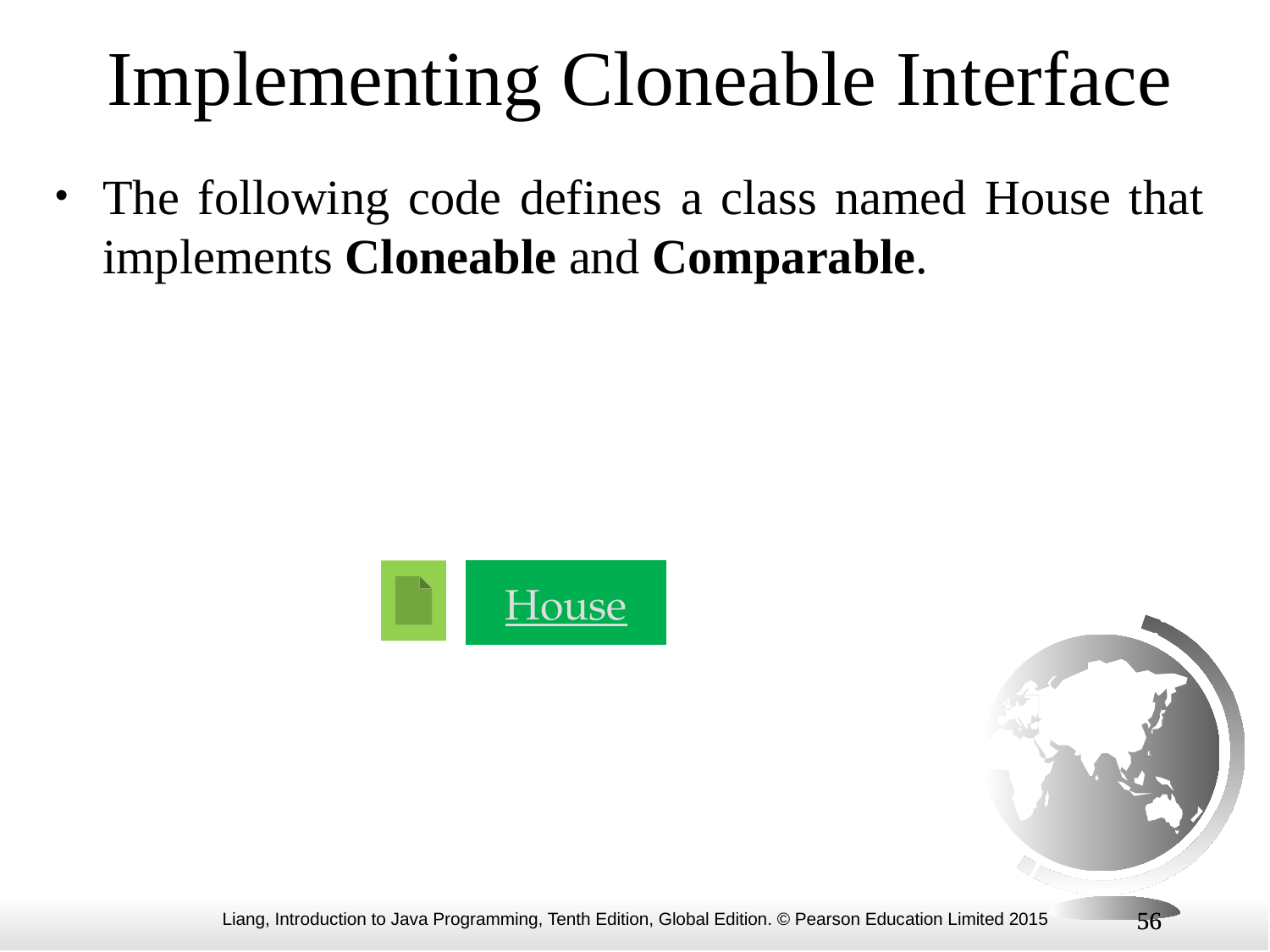

Implementing Cloneable Interface
The following code defines a class named House that implements Cloneable and Comparable.

House
56
56